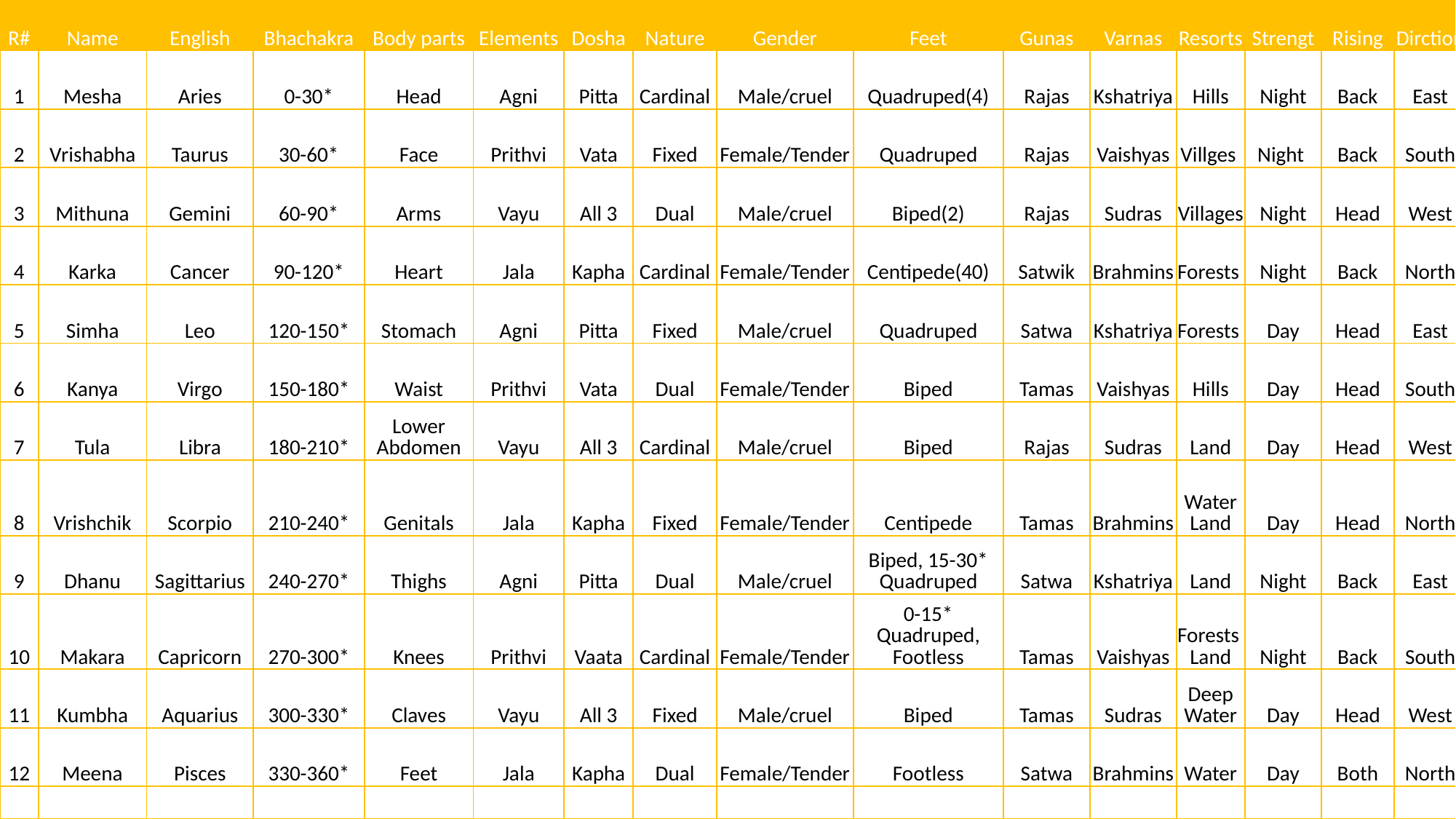

| R# | Name | English | Bhachakra | Body parts | Elements | Dosha | Nature | Gender | Feet | Gunas | Varnas | Resorts | Strengt | Rising | Dirction |
| --- | --- | --- | --- | --- | --- | --- | --- | --- | --- | --- | --- | --- | --- | --- | --- |
| 1 | Mesha | Aries | 0-30\* | Head | Agni | Pitta | Cardinal | Male/cruel | Quadruped(4) | Rajas | Kshatriya | Hills | Night | Back | East |
| 2 | Vrishabha | Taurus | 30-60\* | Face | Prithvi | Vata | Fixed | Female/Tender | Quadruped | Rajas | Vaishyas | Villges | Night | Back | South |
| 3 | Mithuna | Gemini | 60-90\* | Arms | Vayu | All 3 | Dual | Male/cruel | Biped(2) | Rajas | Sudras | Villages | Night | Head | West |
| 4 | Karka | Cancer | 90-120\* | Heart | Jala | Kapha | Cardinal | Female/Tender | Centipede(40) | Satwik | Brahmins | Forests | Night | Back | North |
| 5 | Simha | Leo | 120-150\* | Stomach | Agni | Pitta | Fixed | Male/cruel | Quadruped | Satwa | Kshatriya | Forests | Day | Head | East |
| 6 | Kanya | Virgo | 150-180\* | Waist | Prithvi | Vata | Dual | Female/Tender | Biped | Tamas | Vaishyas | Hills | Day | Head | South |
| 7 | Tula | Libra | 180-210\* | Lower Abdomen | Vayu | All 3 | Cardinal | Male/cruel | Biped | Rajas | Sudras | Land | Day | Head | West |
| 8 | Vrishchik | Scorpio | 210-240\* | Genitals | Jala | Kapha | Fixed | Female/Tender | Centipede | Tamas | Brahmins | Water Land | Day | Head | North |
| 9 | Dhanu | Sagittarius | 240-270\* | Thighs | Agni | Pitta | Dual | Male/cruel | Biped, 15-30\* Quadruped | Satwa | Kshatriya | Land | Night | Back | East |
| 10 | Makara | Capricorn | 270-300\* | Knees | Prithvi | Vaata | Cardinal | Female/Tender | 0-15\* Quadruped, Footless | Tamas | Vaishyas | Forests Land | Night | Back | South |
| 11 | Kumbha | Aquarius | 300-330\* | Claves | Vayu | All 3 | Fixed | Male/cruel | Biped | Tamas | Sudras | Deep Water | Day | Head | West |
| 12 | Meena | Pisces | 330-360\* | Feet | Jala | Kapha | Dual | Female/Tender | Footless | Satwa | Brahmins | Water | Day | Both | North |
|  |  |  |  |  |  |  |  |  |  |  |  |  |  |  |  |